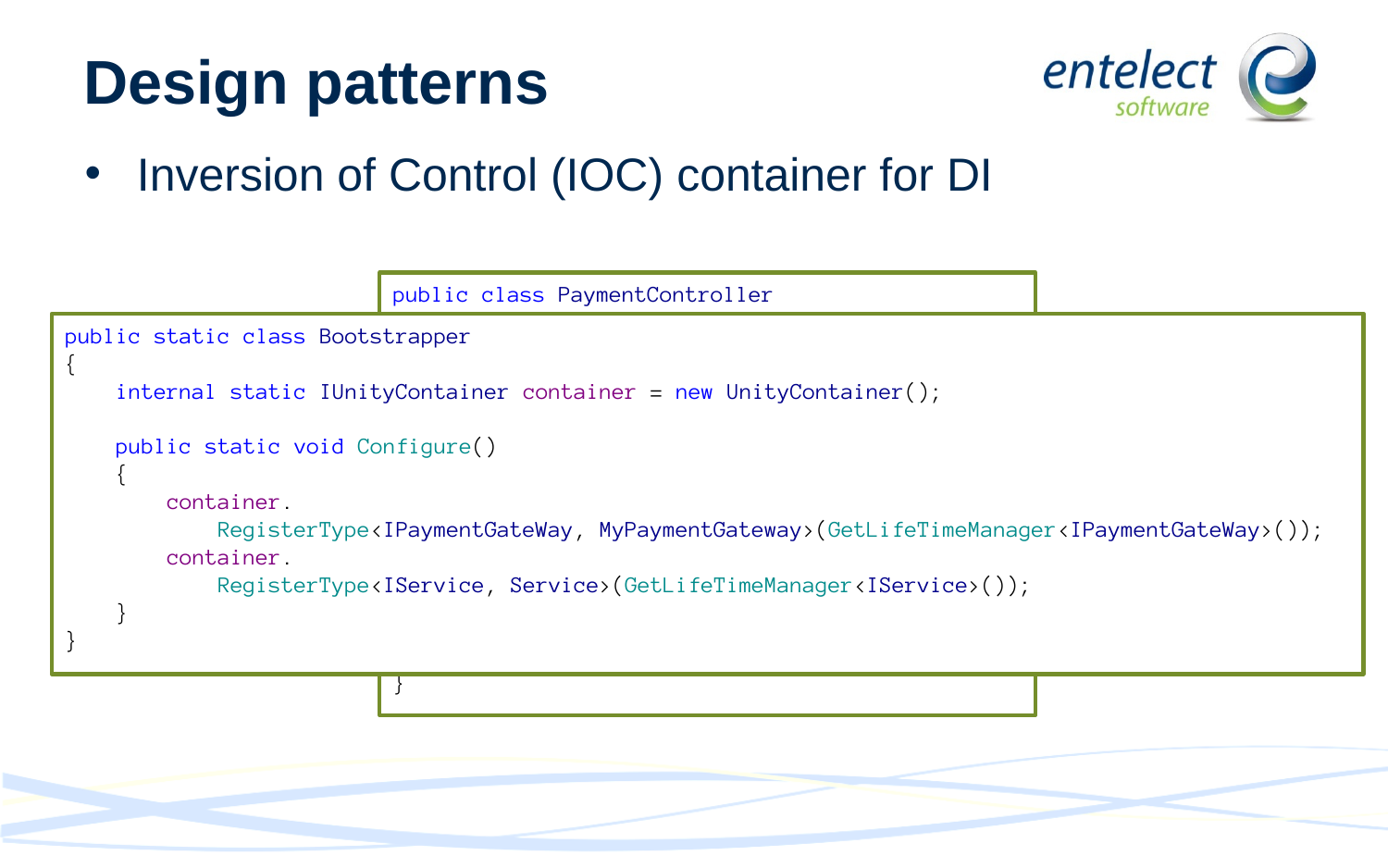

# Design patterns
Inversion of Control (IOC) container for DI
public class PaymentController
{
    private readonly IService service;

    public PaymentController(IService service)
    {
        this.service = service;
    }

    public ActionResult Pay()
    {
        this.service.MakeMePoor(…);
        return View();
    }
}
public static class Bootstrapper
{
    internal static IUnityContainer container = new UnityContainer();

    public static void Configure()
    {
        container.
            RegisterType<IPaymentGateWay, MyPaymentGateway>(GetLifeTimeManager<IPaymentGateWay>());
        container.
            RegisterType<IService, Service>(GetLifeTimeManager<IService>());
    }
}